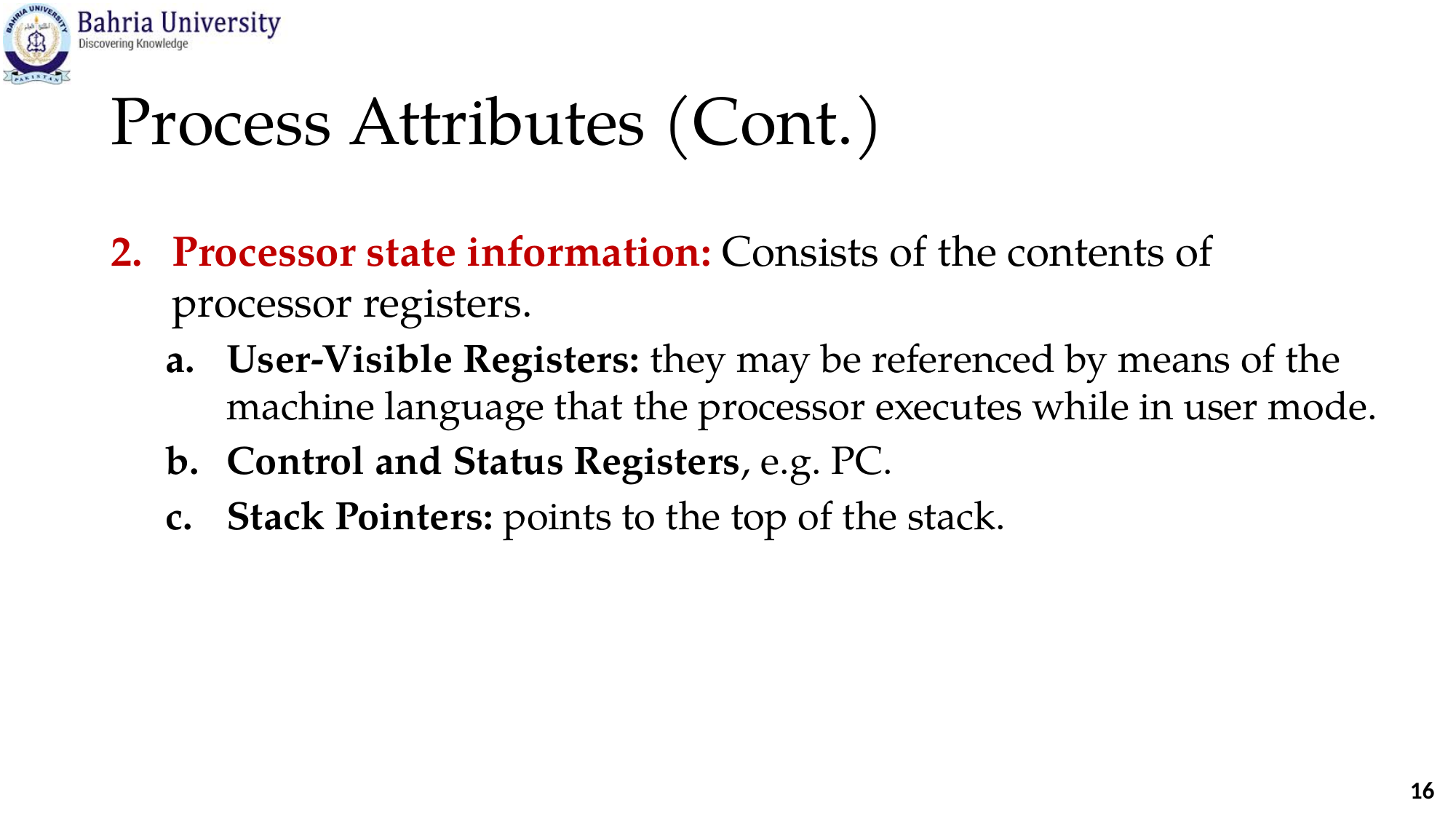

# Process Attributes (Cont.)
Processor state information: Consists of the contents of processor registers.
User-Visible Registers: they may be referenced by means of the machine language that the processor executes while in user mode.
Control and Status Registers, e.g. PC.
Stack Pointers: points to the top of the stack.
16